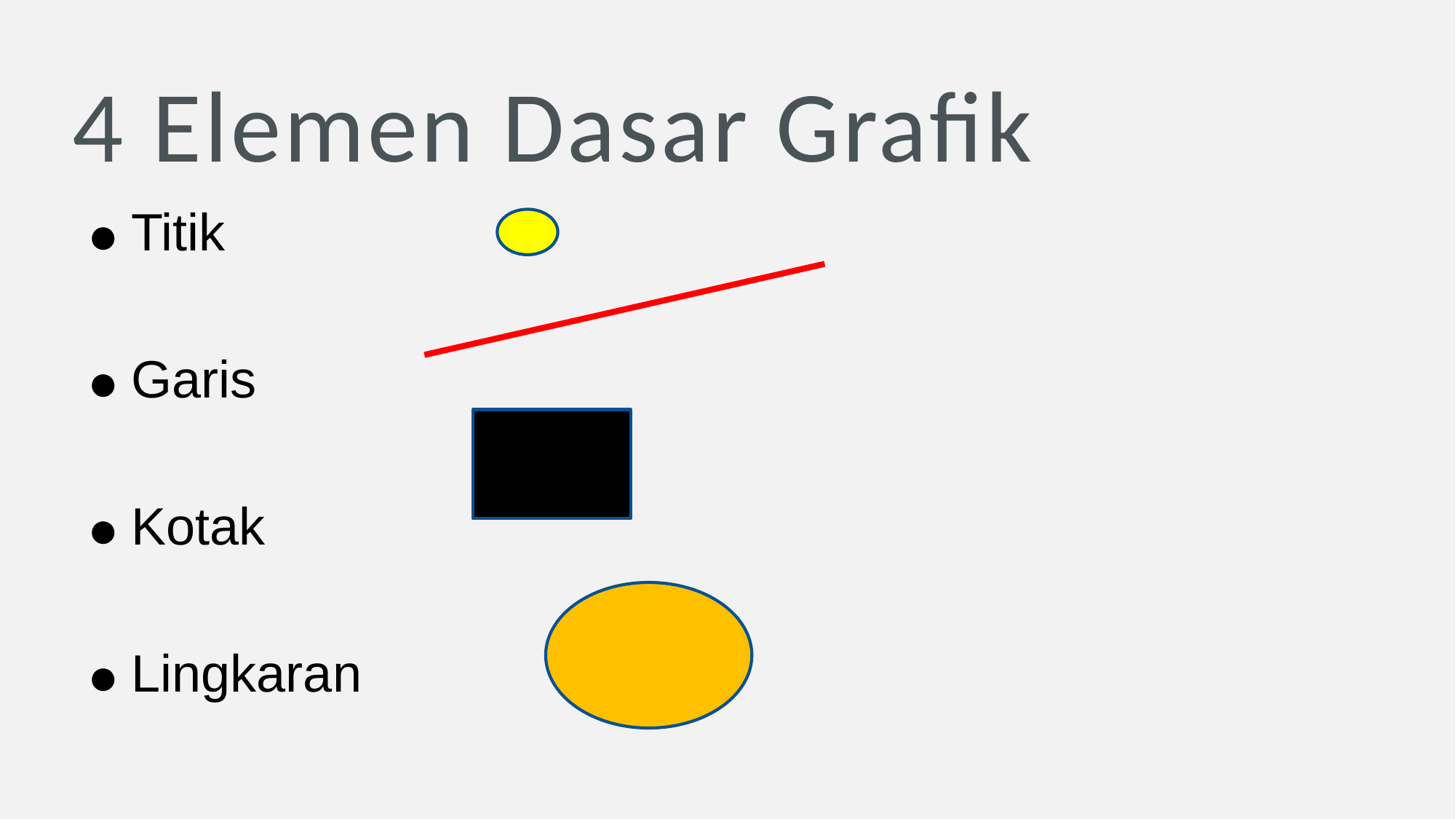

# 4 Elemen Dasar Grafik
Titik

Garis

Kotak

Lingkaran